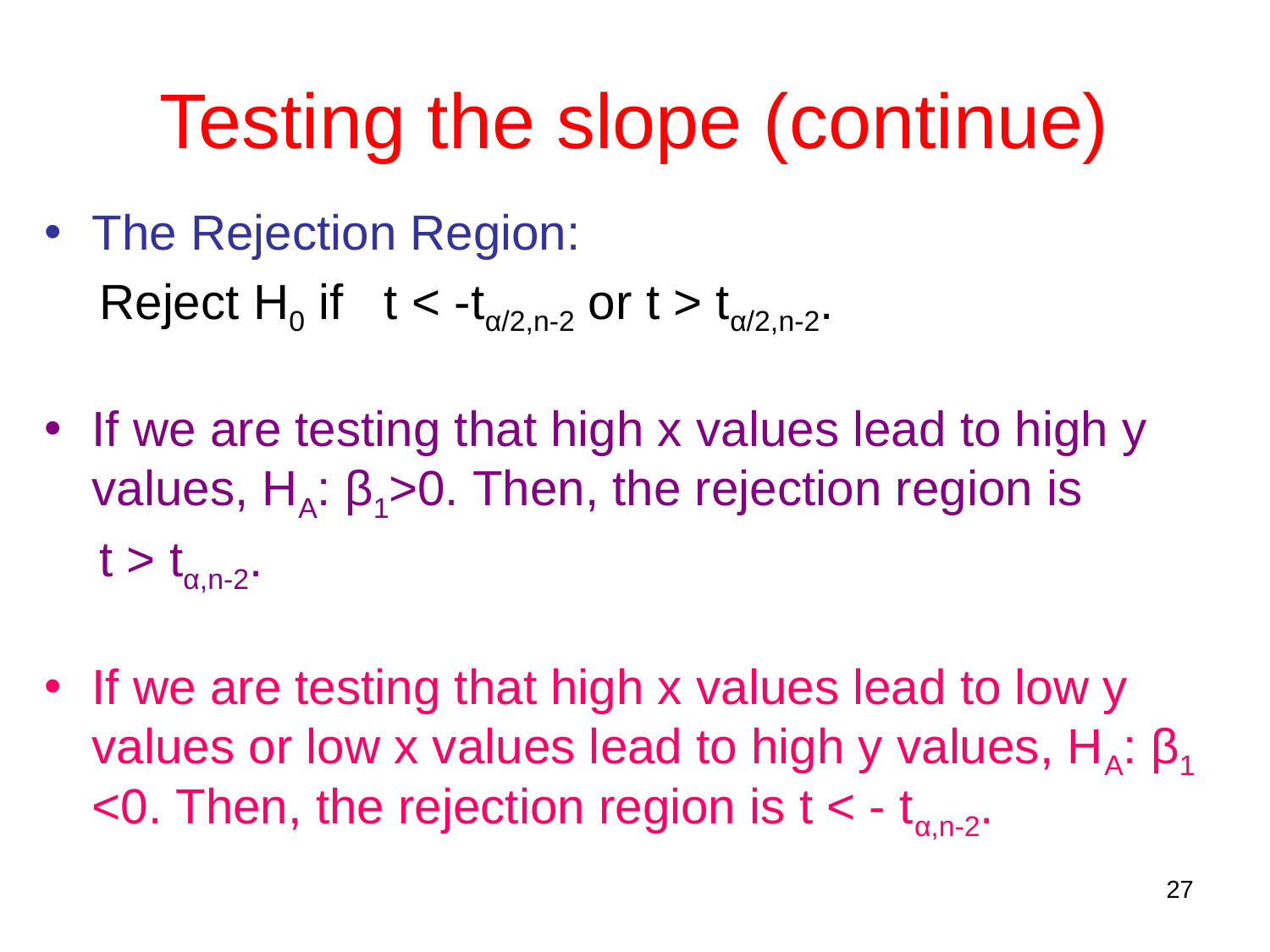

# Testing the slope (continue)
The Rejection Region:
    Reject H0 if   t < -tα/2,n-2 or t > tα/2,n-2.

If we are testing that high x values lead to high y values, HA: β1>0. Then, the rejection region is
    t > tα,n-2.

If we are testing that high x values lead to low y values or low x values lead to high y values, HA: β1 <0. Then, the rejection region is t < - tα,n-2.

27